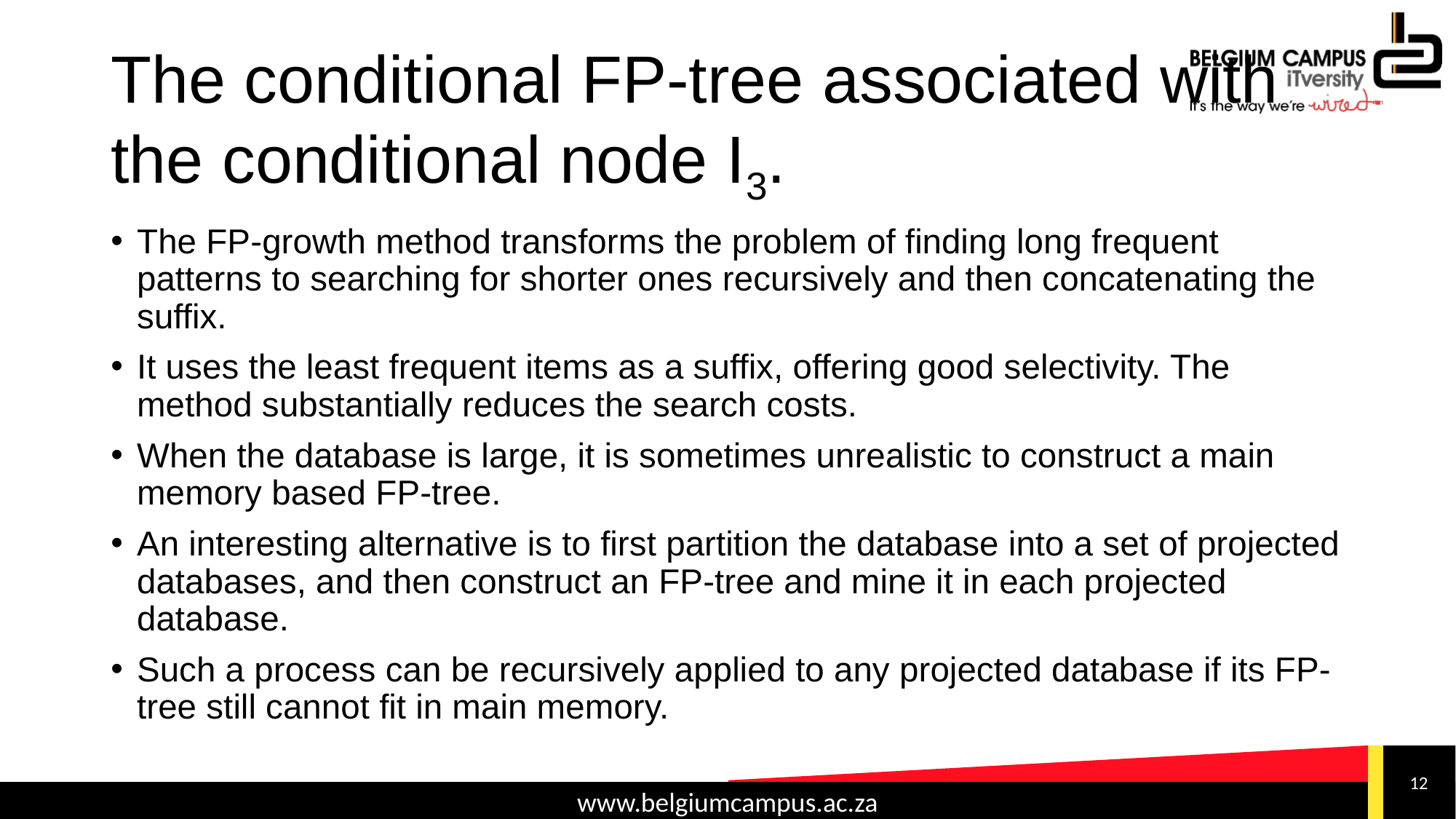

# The conditional FP-tree associated with the conditional node I3.
The FP-growth method transforms the problem of finding long frequent patterns to searching for shorter ones recursively and then concatenating the suffix.
It uses the least frequent items as a suffix, offering good selectivity. The method substantially reduces the search costs.
When the database is large, it is sometimes unrealistic to construct a main memory based FP-tree.
An interesting alternative is to first partition the database into a set of projected databases, and then construct an FP-tree and mine it in each projected database.
Such a process can be recursively applied to any projected database if its FP-tree still cannot fit in main memory.